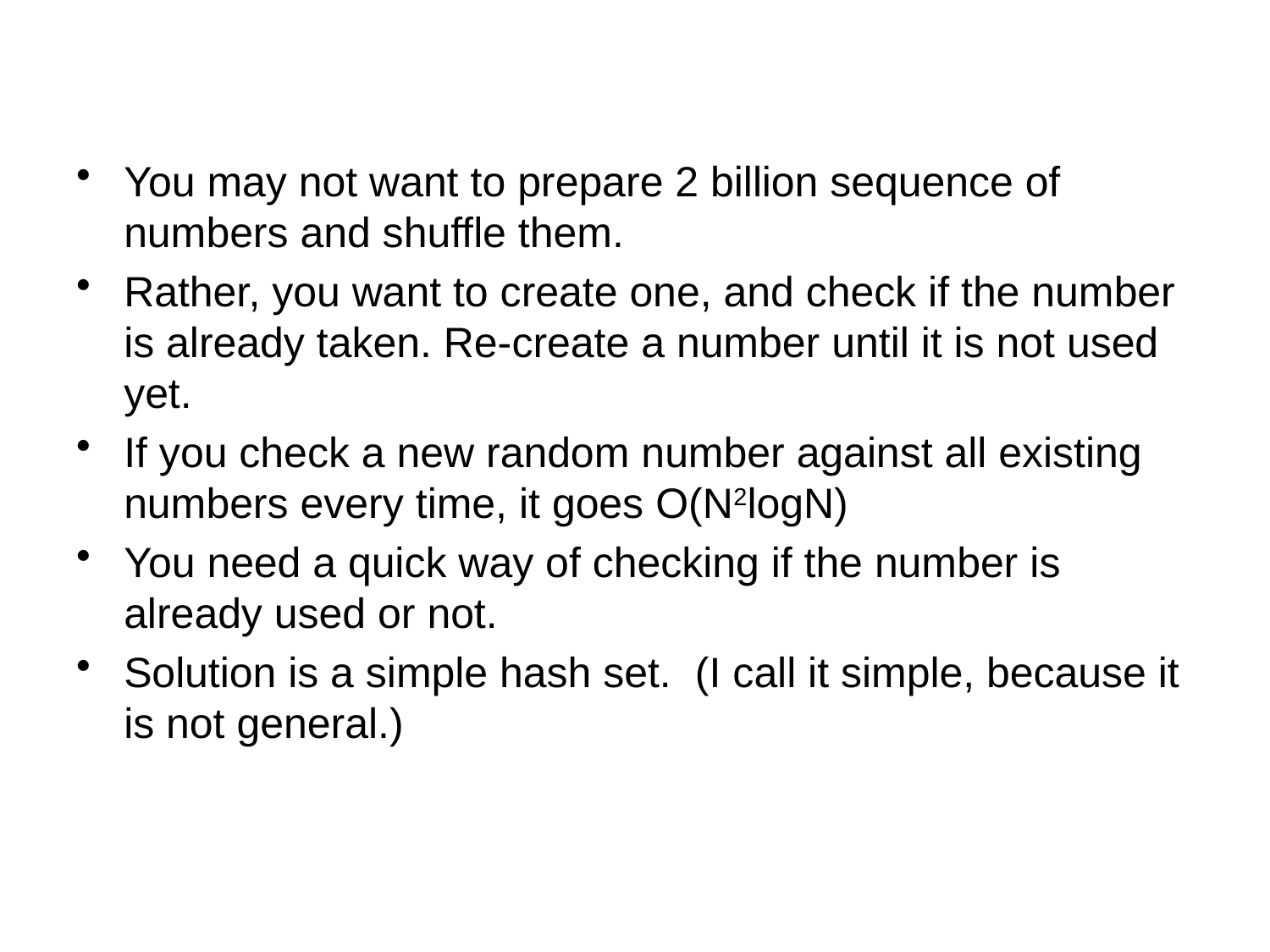

#
You may not want to prepare 2 billion sequence of numbers and shuffle them.
Rather, you want to create one, and check if the number is already taken. Re-create a number until it is not used yet.
If you check a new random number against all existing numbers every time, it goes O(N2logN)
You need a quick way of checking if the number is already used or not.
Solution is a simple hash set.  (I call it simple, because it is not general.)